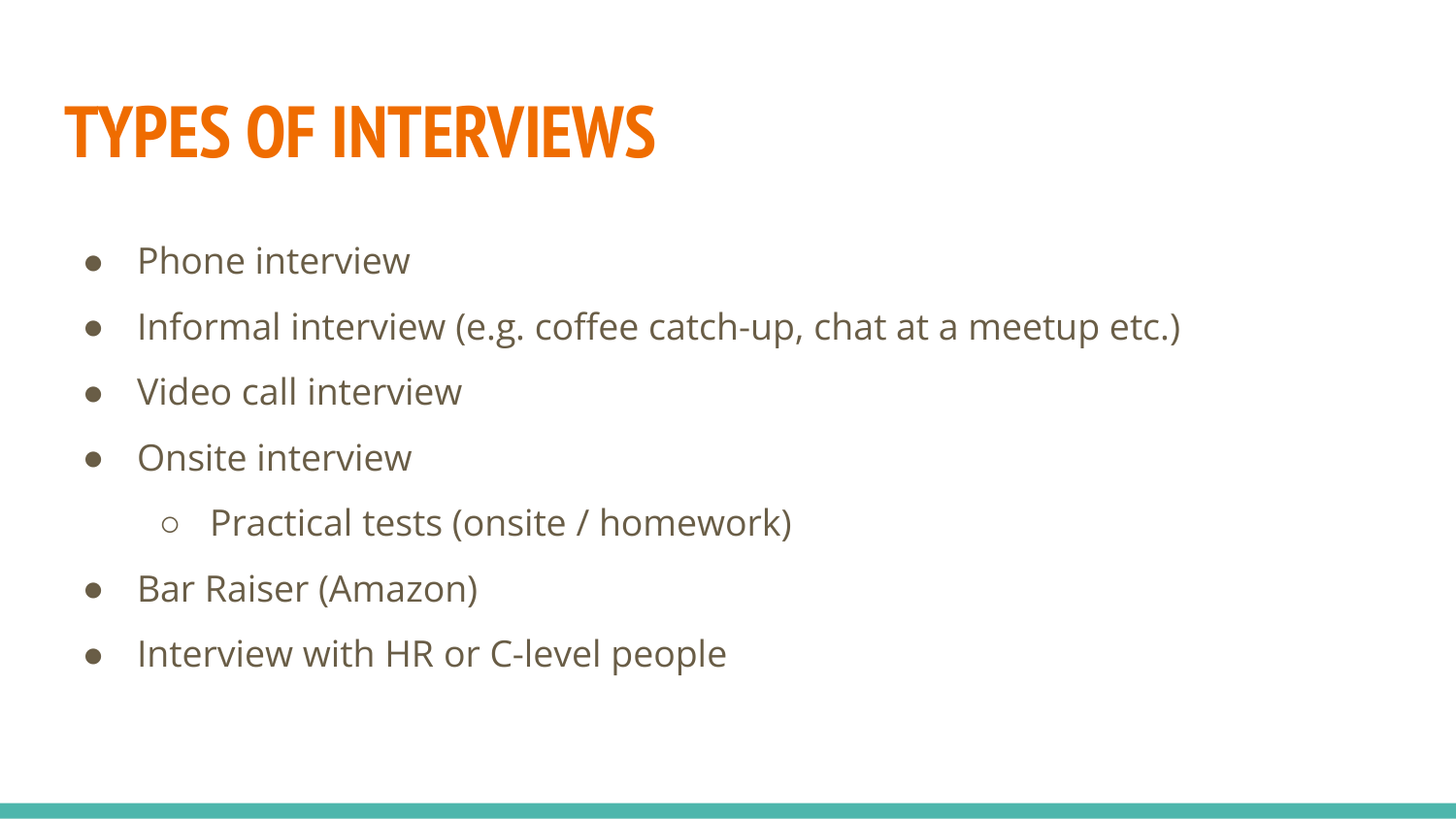

# TYPES OF INTERVIEWS
Phone interview
Informal interview (e.g. coffee catch-up, chat at a meetup etc.)
Video call interview
Onsite interview
Practical tests (onsite / homework)
Bar Raiser (Amazon)
Interview with HR or C-level people